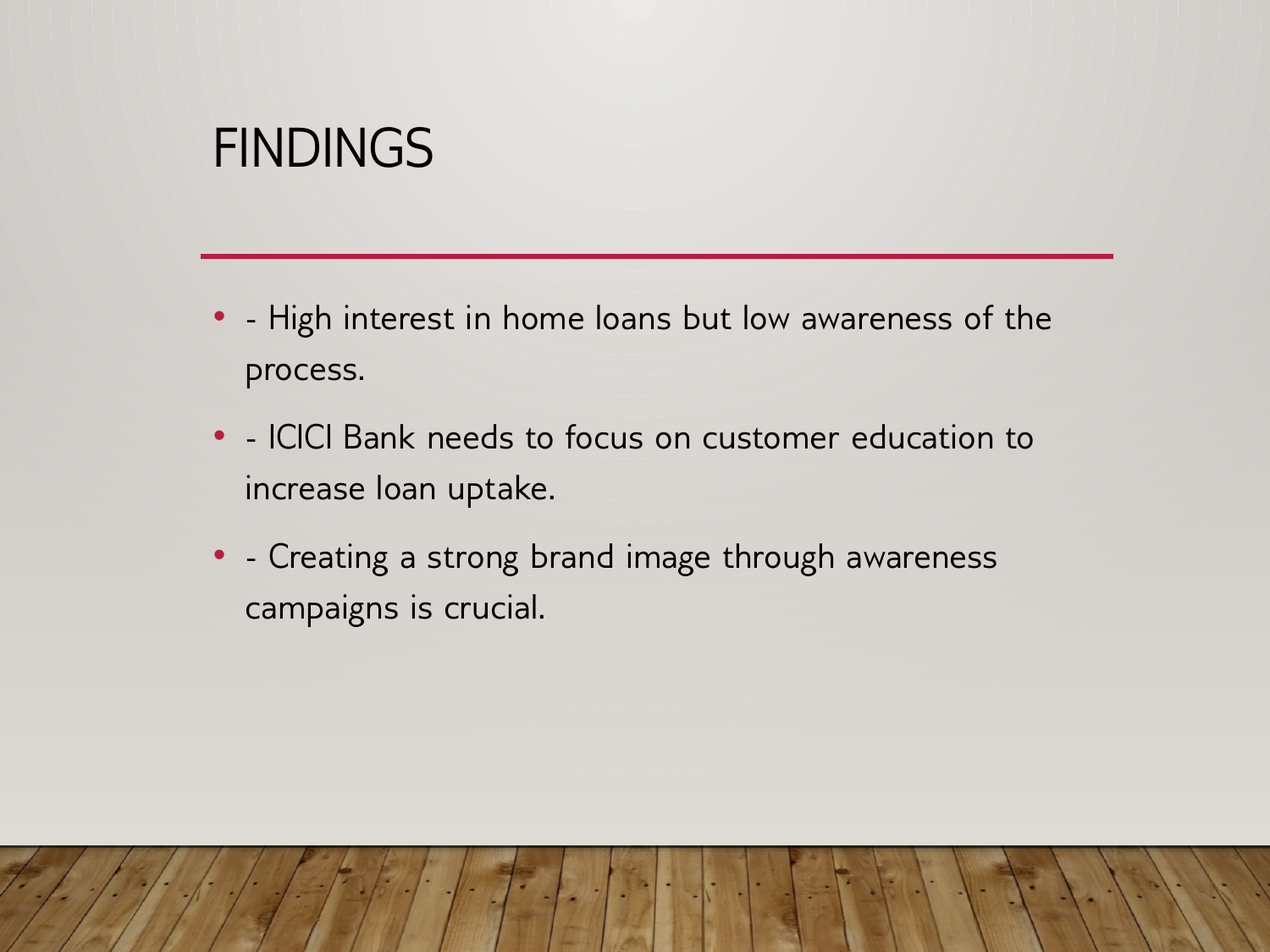

# Findings
- High interest in home loans but low awareness of the process.
- ICICI Bank needs to focus on customer education to increase loan uptake.
- Creating a strong brand image through awareness campaigns is crucial.